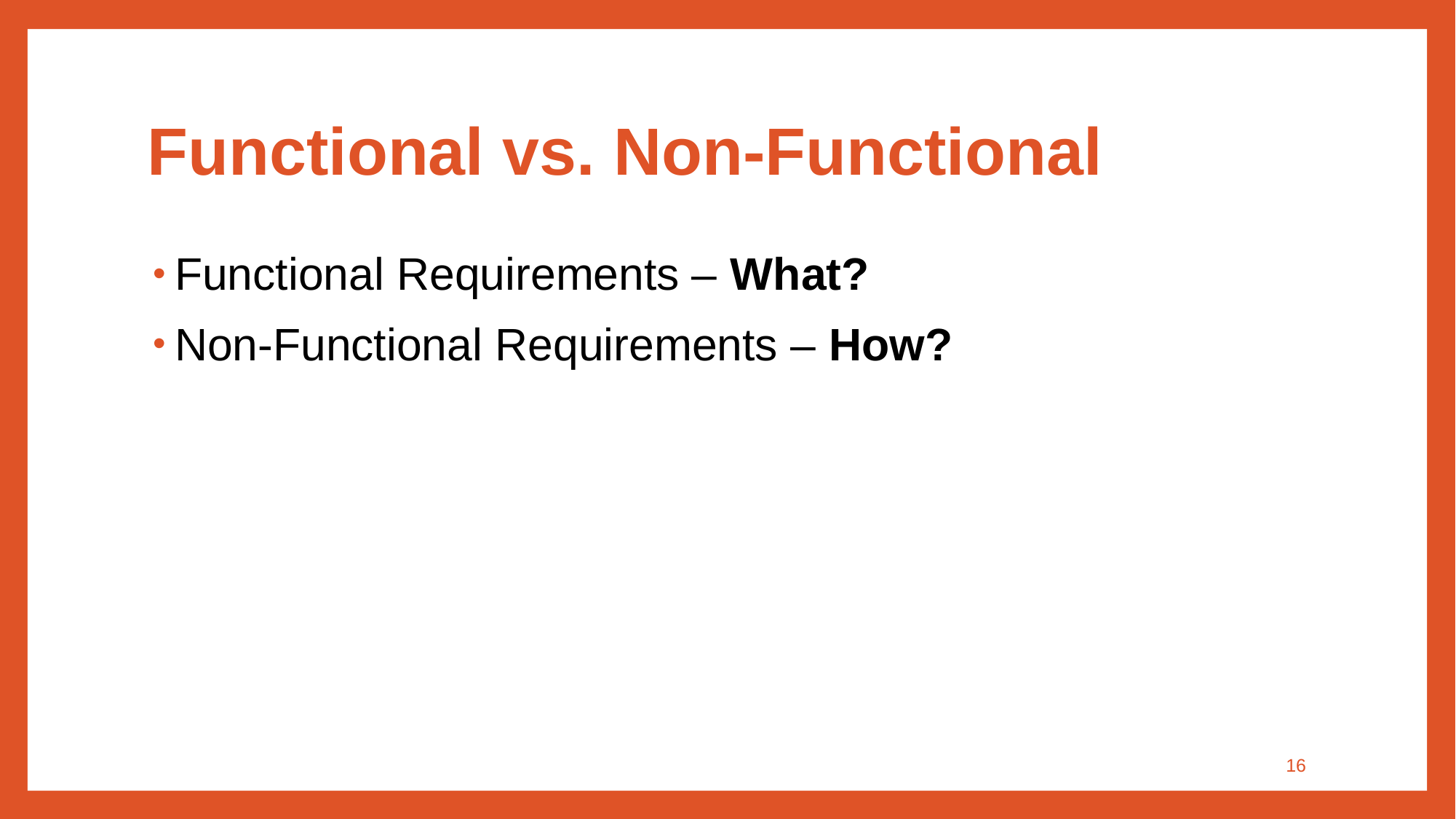

# Functional vs. Non-Functional
Functional Requirements – What?
Non-Functional Requirements – How?

16